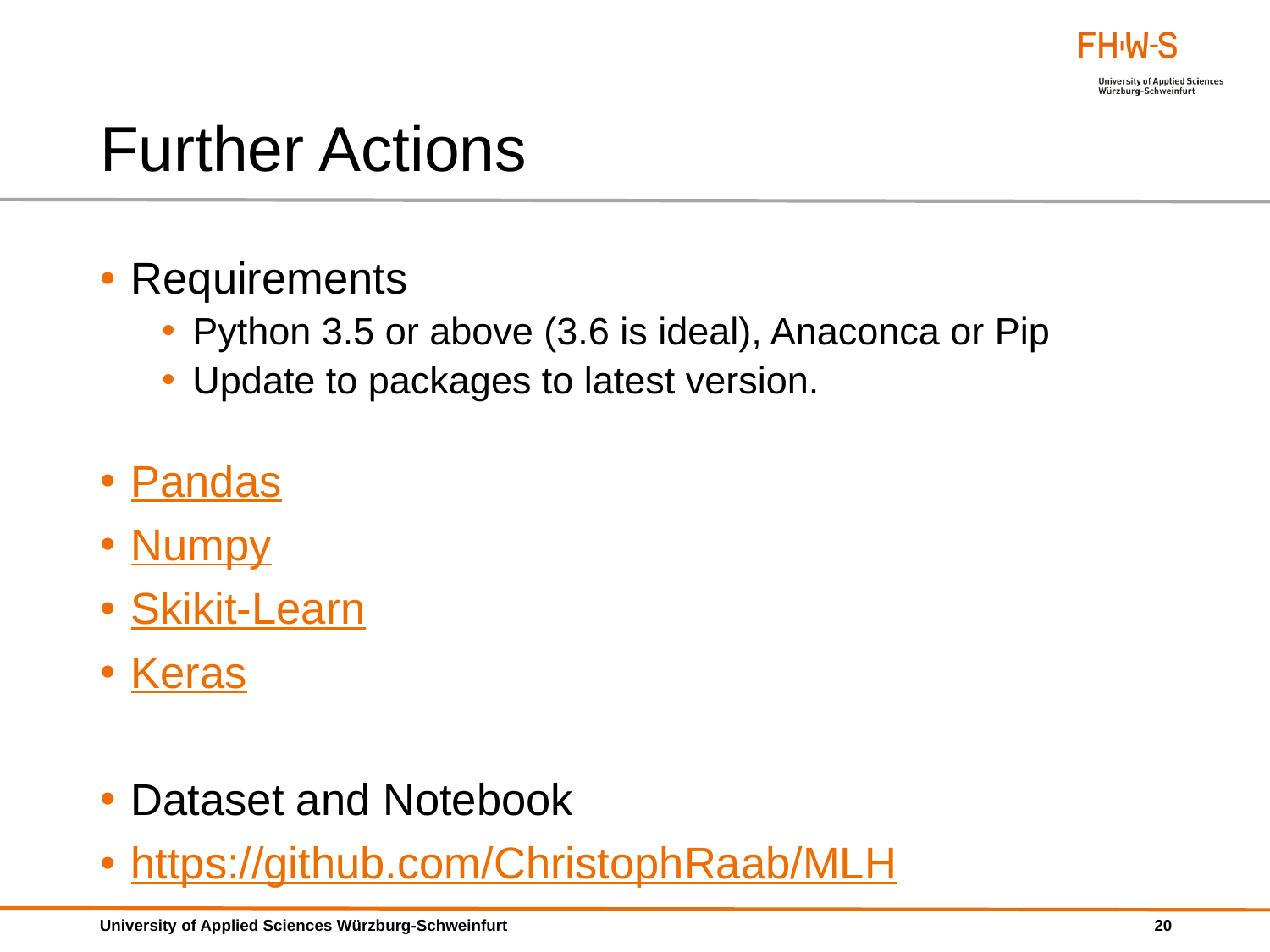

# Further Actions
Requirements
Python 3.5 or above (3.6 is ideal), Anaconca or Pip
Update to packages to latest version.
Pandas
Numpy
Skikit-Learn
Keras

Dataset and Notebook
https://github.com/ChristophRaab/MLH